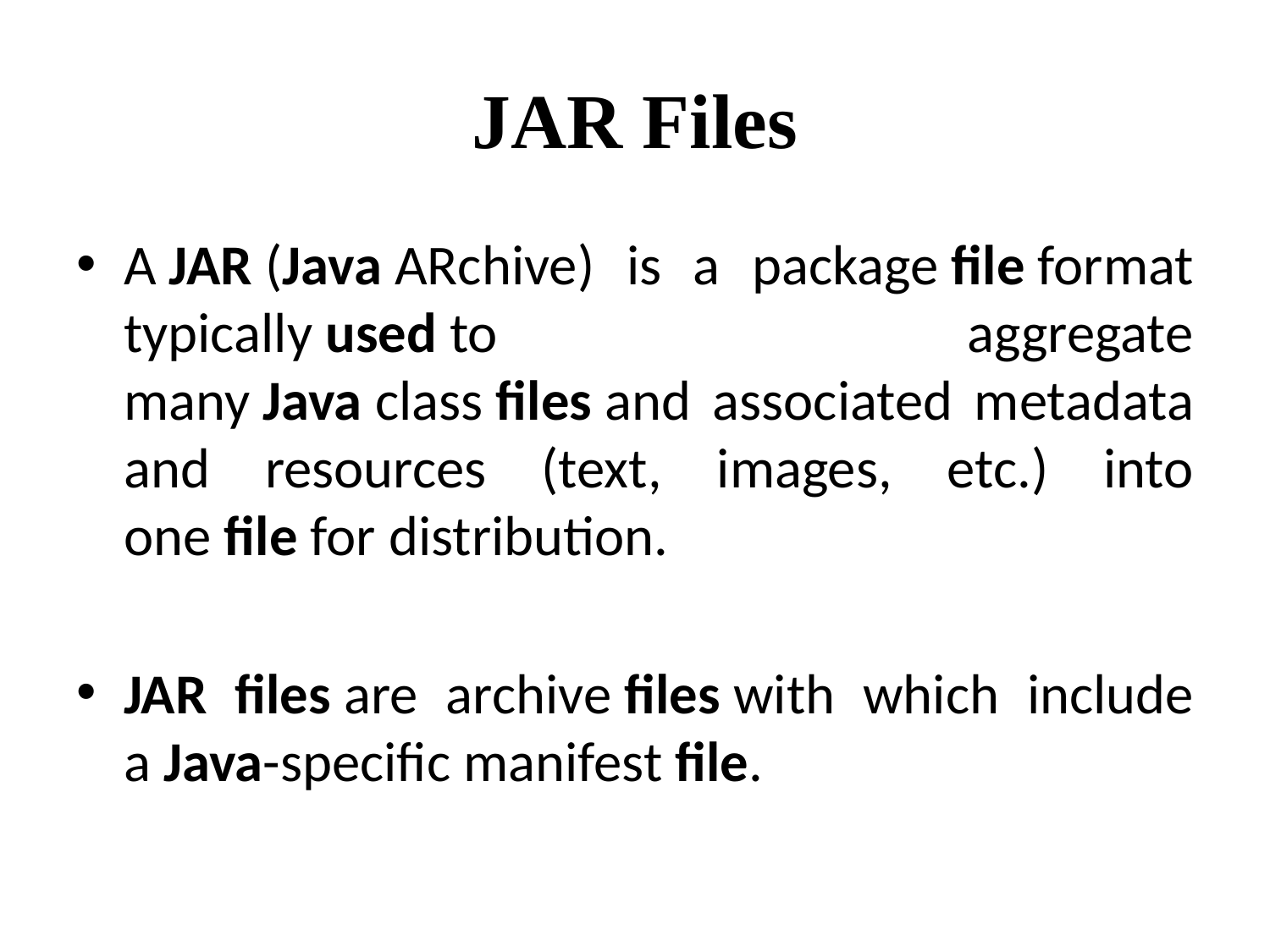

# JAR Files
A JAR (Java ARchive) is a package file format typically used to aggregate many Java class files and associated metadata and resources (text, images, etc.) into one file for distribution.

JAR files are archive files with which include a Java-specific manifest file.